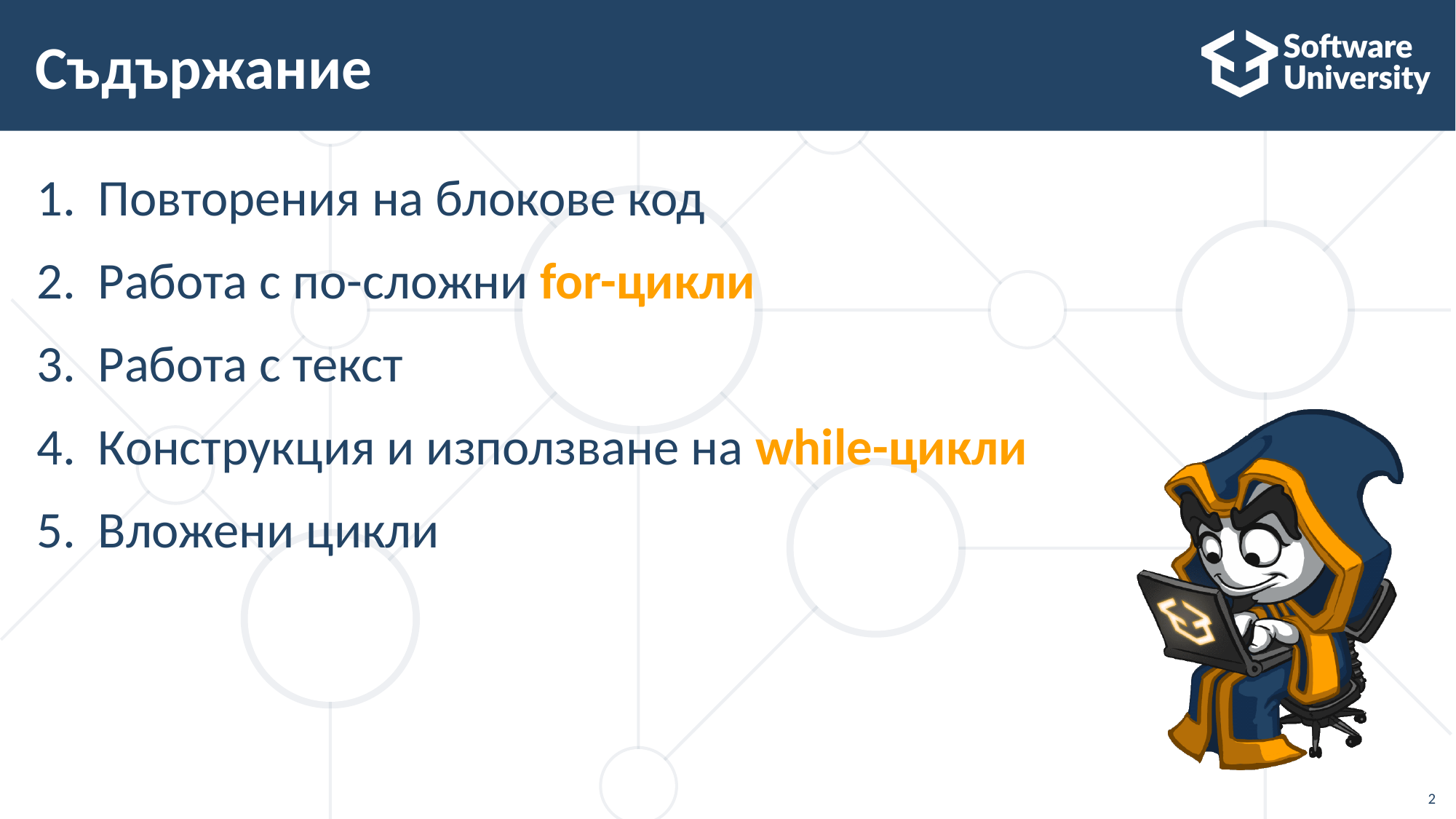

# Съдържание
Повторения на блокове код
Работа с по-сложни for-цикли
Работа с текст
Конструкция и използване на while-цикли
Вложени цикли

2